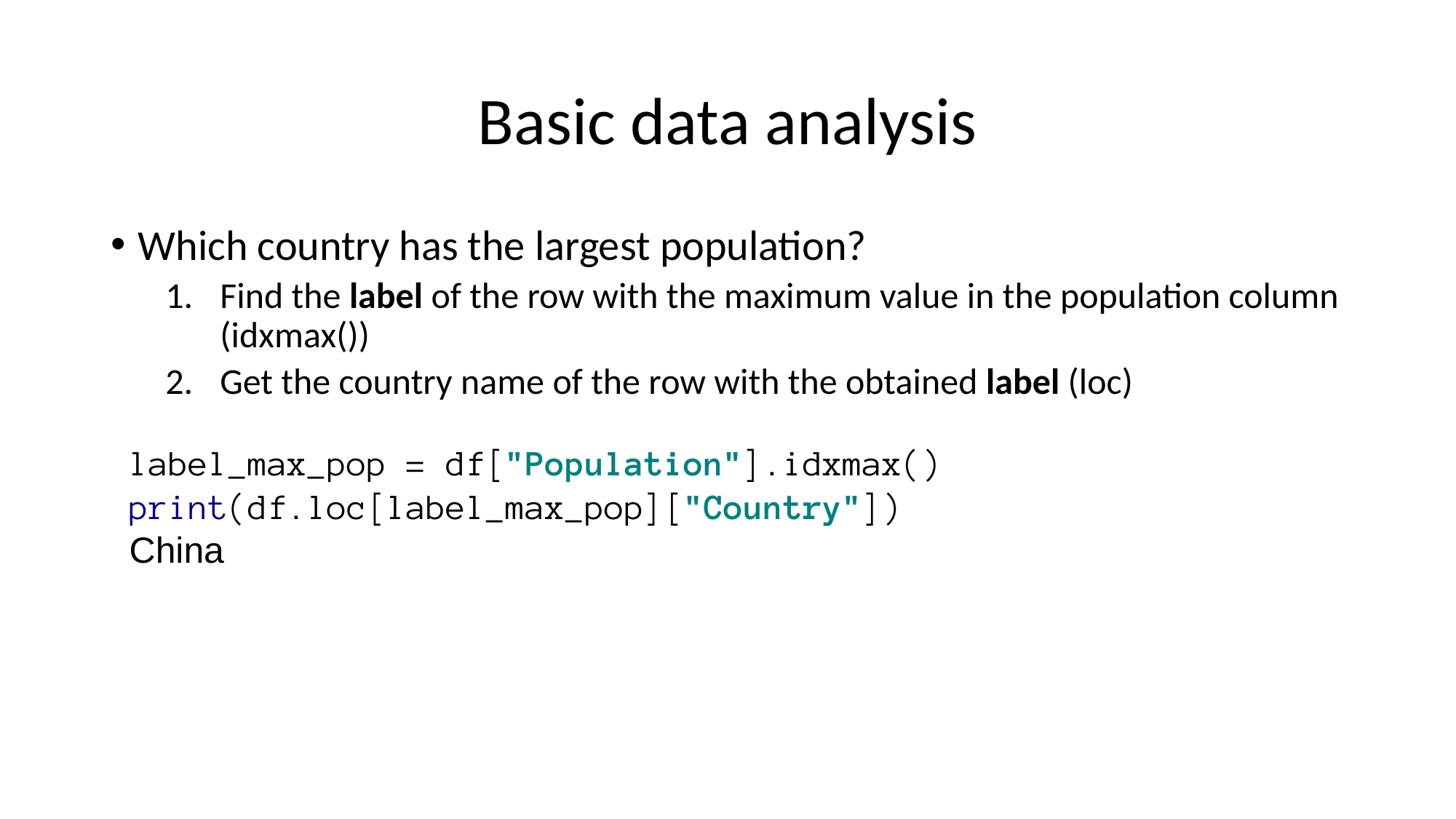

# Basic data analysis
Which country has the largest population?
Find the label of the row with the maximum value in the population column (idxmax())
Get the country name of the row with the obtained label (loc)
label_max_pop = df["Population"].idxmax()
print(df.loc[label_max_pop]["Country"])
China
24